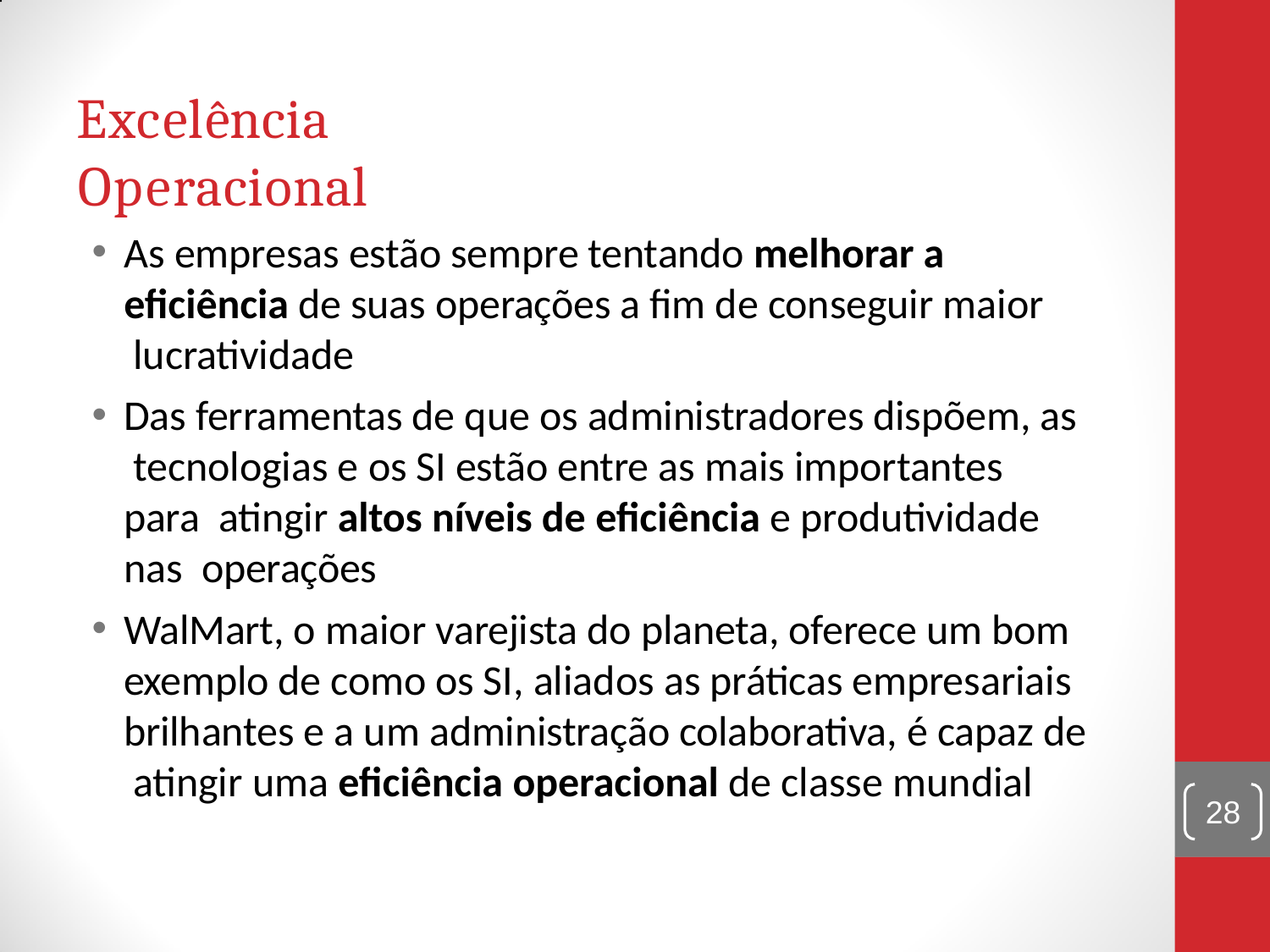

# Excelência Operacional
As empresas estão sempre tentando melhorar a  eficiência de suas operações a fim de conseguir maior  lucratividade
Das ferramentas de que os administradores dispõem, as  tecnologias e os SI estão entre as mais importantes para  atingir altos níveis de eficiência e produtividade nas  operações
WalMart, o maior varejista do planeta, oferece um bom  exemplo de como os SI, aliados as práticas empresariais  brilhantes e a um administração colaborativa, é capaz de  atingir uma eficiência operacional de classe mundial

28